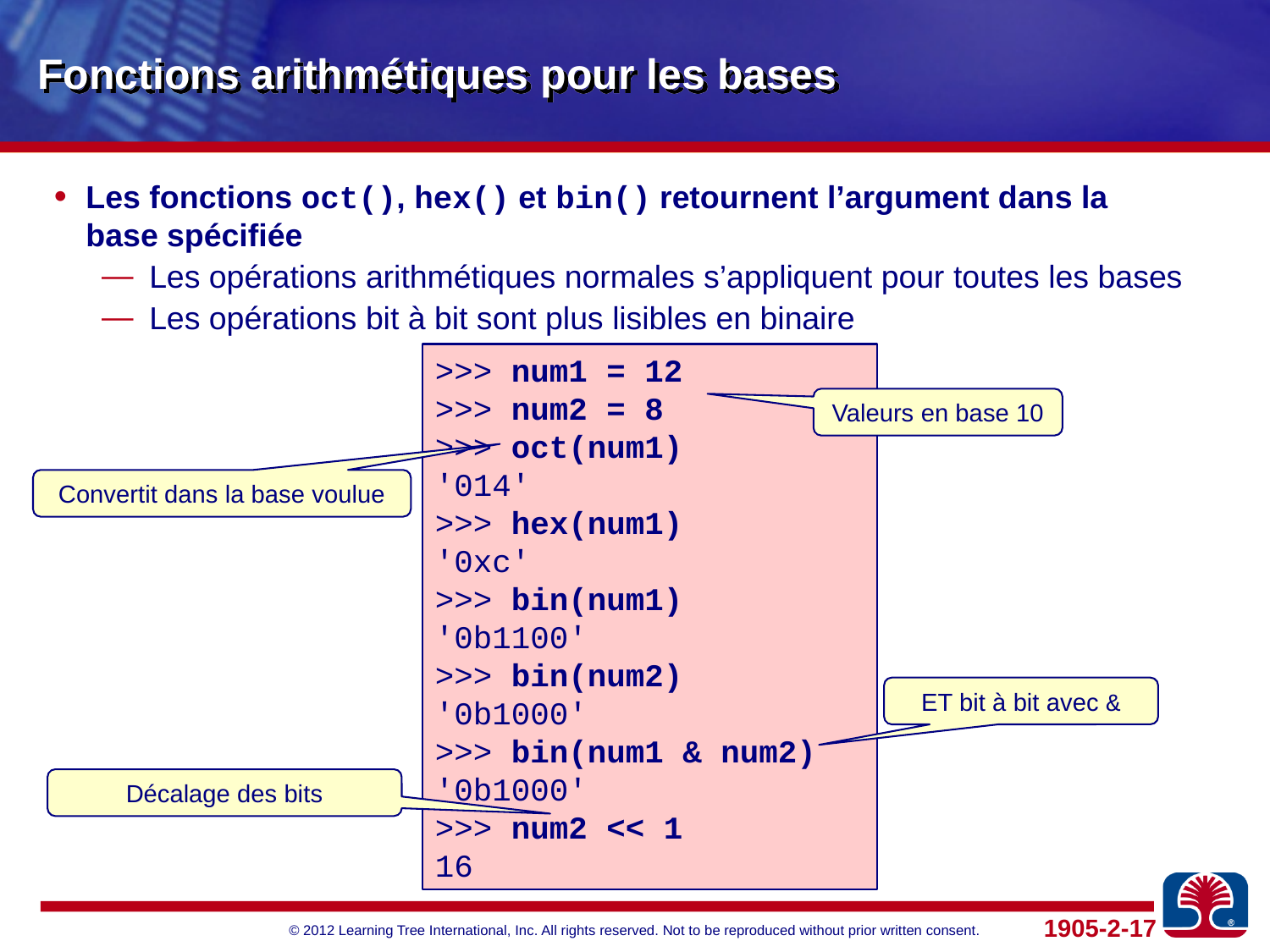

# Fonctions arithmétiques pour les bases
Les fonctions oct(), hex() et bin() retournent l’argument dans la
base spécifiée
Les opérations arithmétiques normales s’appliquent pour toutes les bases
Les opérations bit à bit sont plus lisibles en binaire
>>> num1 = 12
>>> num2 = 8
>>> oct(num1)
'014'
>>> hex(num1)
'0xc'
>>> bin(num1)
'0b1100'
>>> bin(num2)
'0b1000'
>>> bin(num1 & num2)
'0b1000'
>>> num2 << 1
16
Valeurs en base 10
Convertit dans la base voulue
ET bit à bit avec &
Décalage des bits